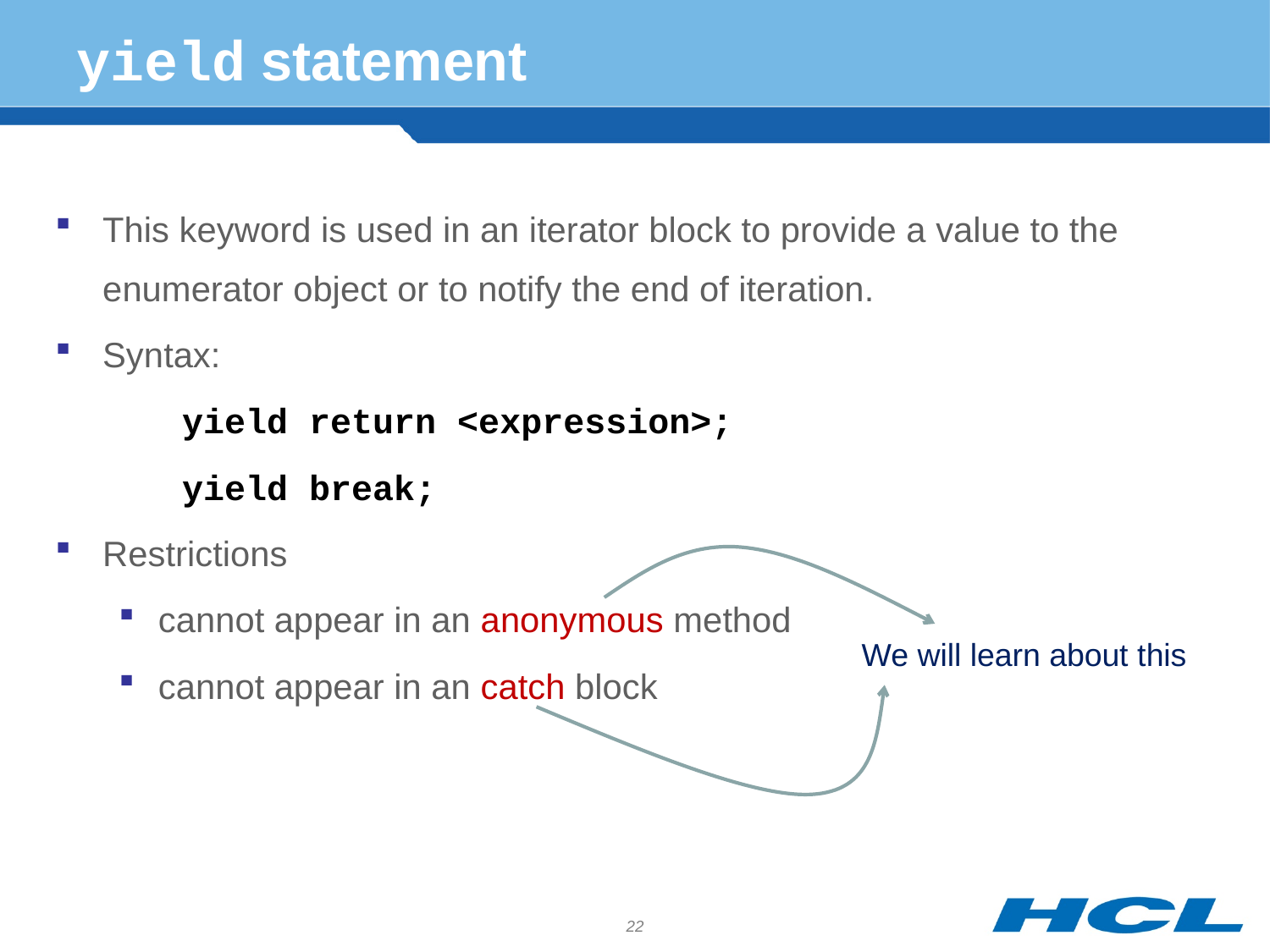

# yield statement
This keyword is used in an iterator block to provide a value to the enumerator object or to notify the end of iteration.
Syntax:
	yield return <expression>;
	yield break;
Restrictions
cannot appear in an anonymous method
cannot appear in an catch block

We will learn about this

22